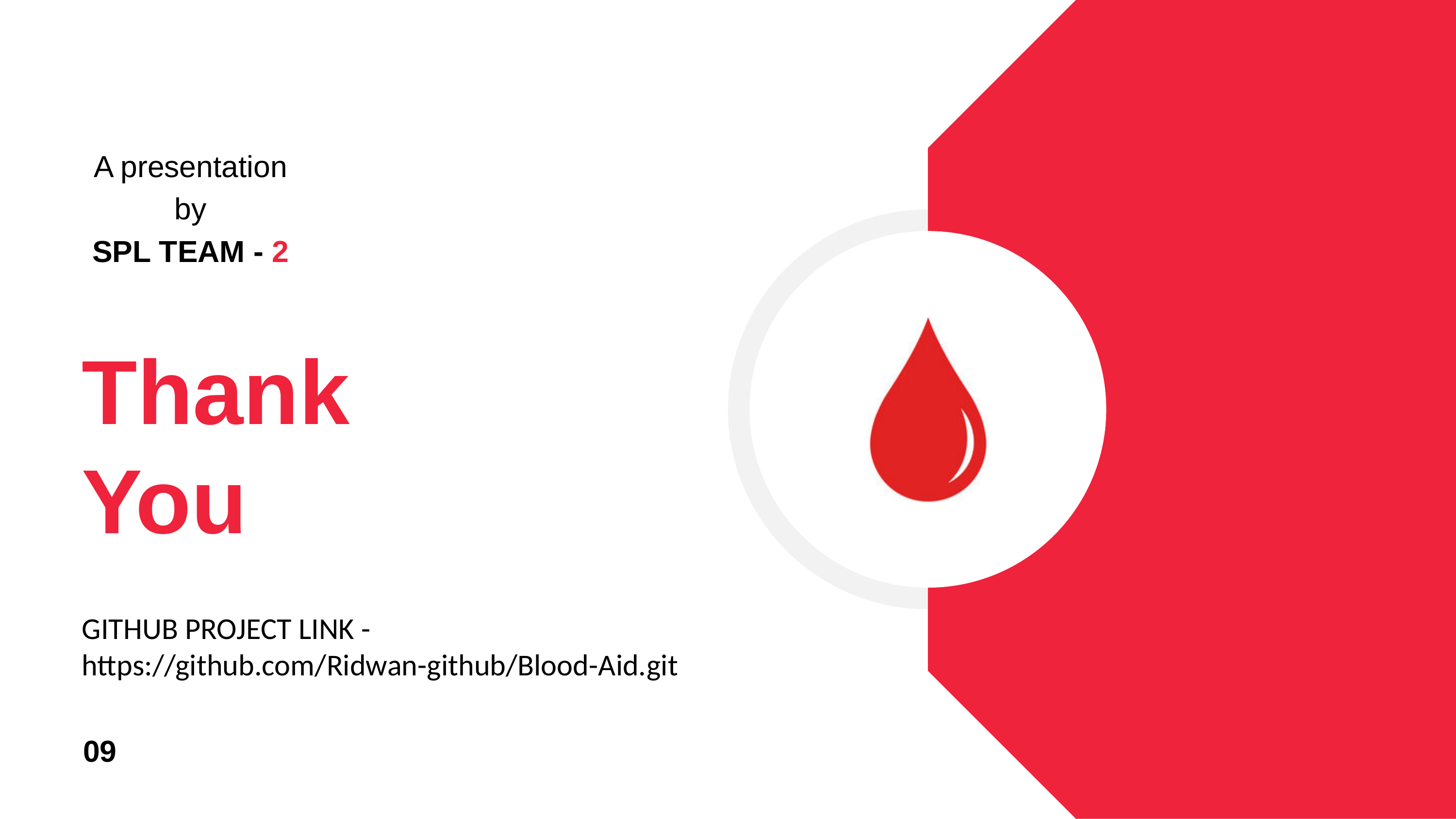

A presentation
by
SPL TEAM - 2

Thank
You
GITHUB PROJECT LINK -
https://github.com/Ridwan-github/Blood-Aid.git
09